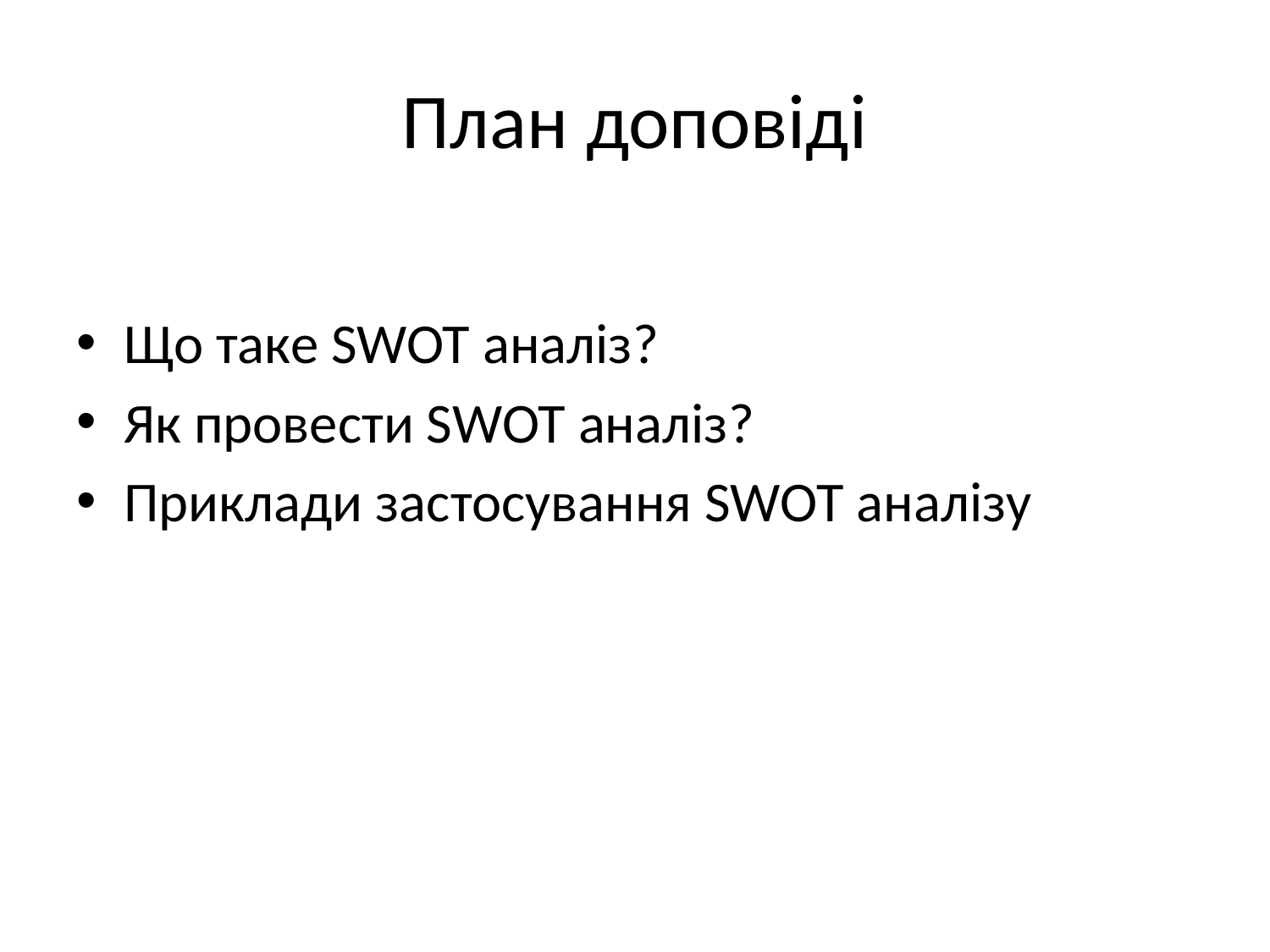

# План доповіді

Що таке SWOT аналіз?
Як провести SWOT аналіз?
Приклади застосування SWOT аналізу